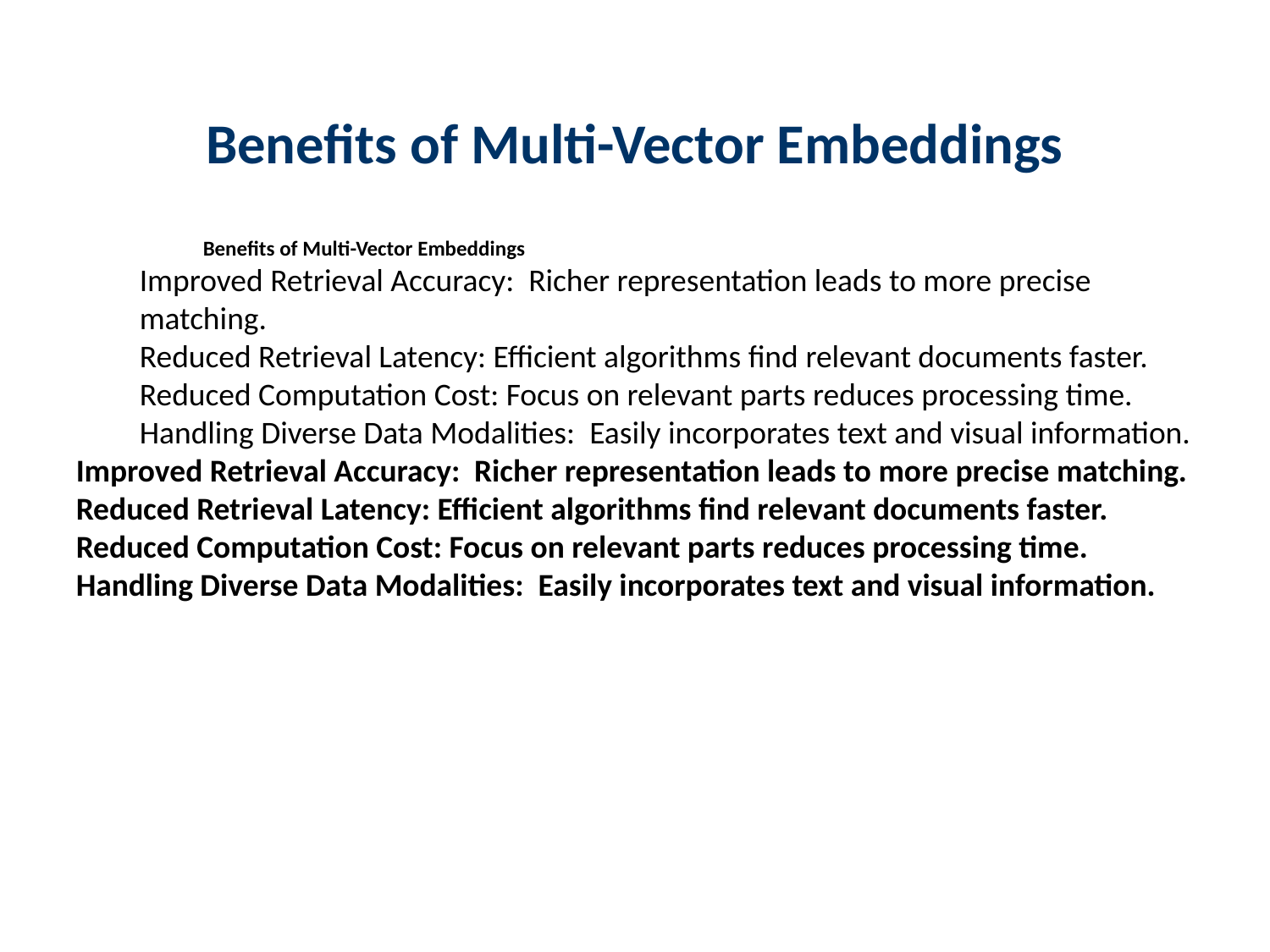

Benefits of Multi-Vector Embeddings

Benefits of Multi-Vector Embeddings
Improved Retrieval Accuracy:  Richer representation leads to more precise matching.
Reduced Retrieval Latency: Efficient algorithms find relevant documents faster.
Reduced Computation Cost: Focus on relevant parts reduces processing time.
Handling Diverse Data Modalities:  Easily incorporates text and visual information.
Improved Retrieval Accuracy:  Richer representation leads to more precise matching.
Reduced Retrieval Latency: Efficient algorithms find relevant documents faster.
Reduced Computation Cost: Focus on relevant parts reduces processing time.
Handling Diverse Data Modalities:  Easily incorporates text and visual information.